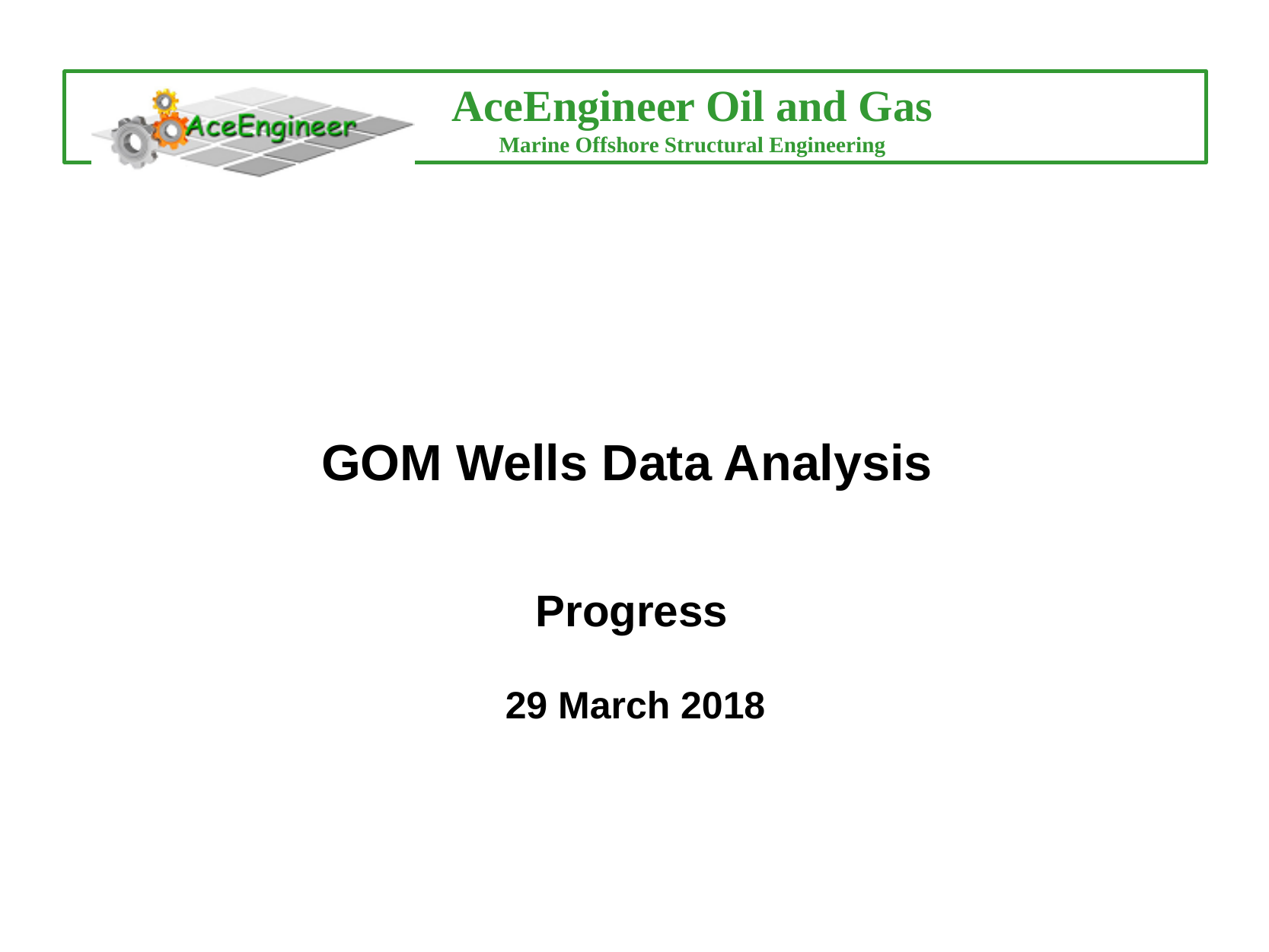

GOM Wells Data Analysis
 Progress
29 March 2018